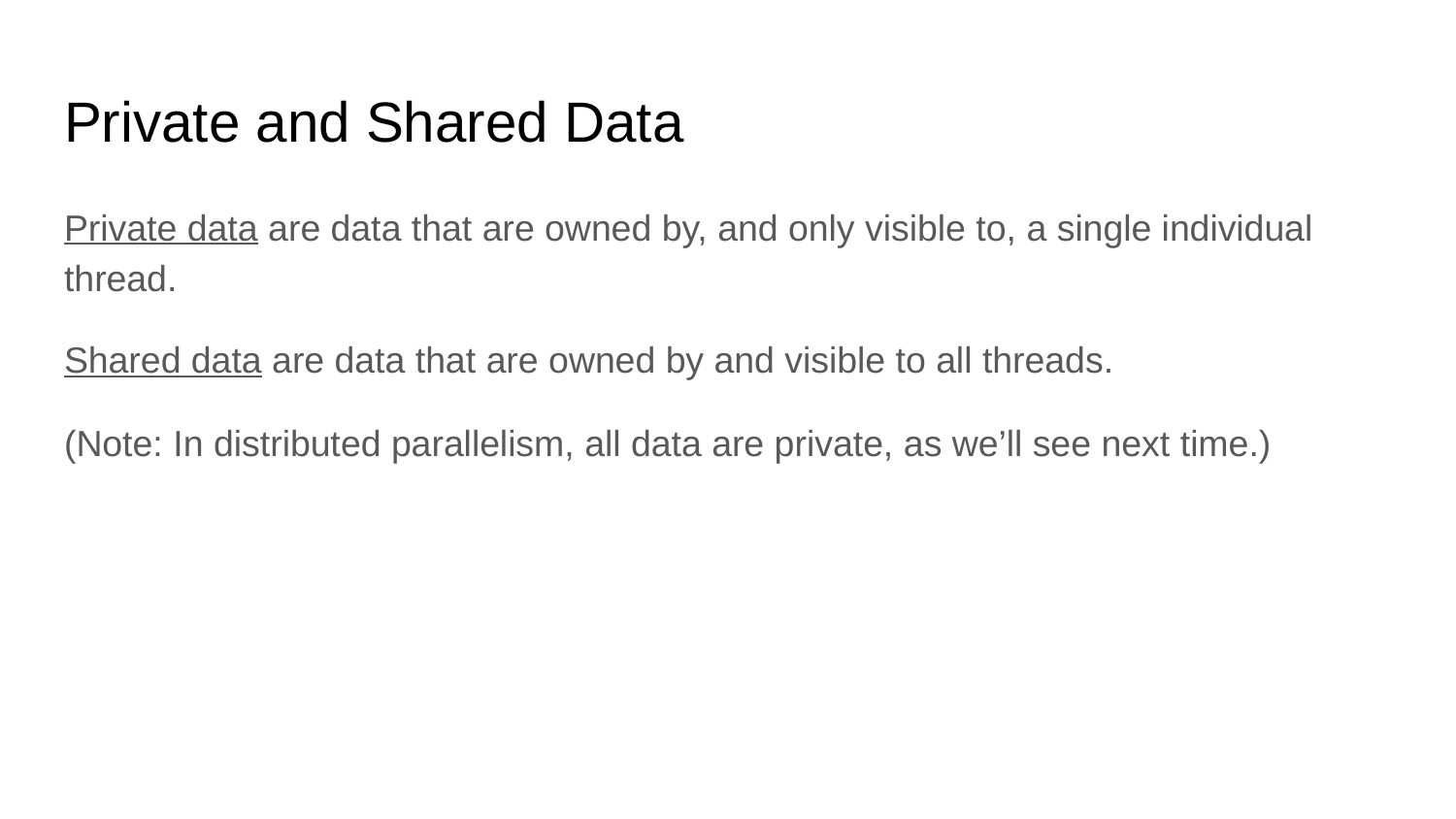

# Private and Shared Data
Private data are data that are owned by, and only visible to, a single individual thread.
Shared data are data that are owned by and visible to all threads.
(Note: In distributed parallelism, all data are private, as we’ll see next time.)